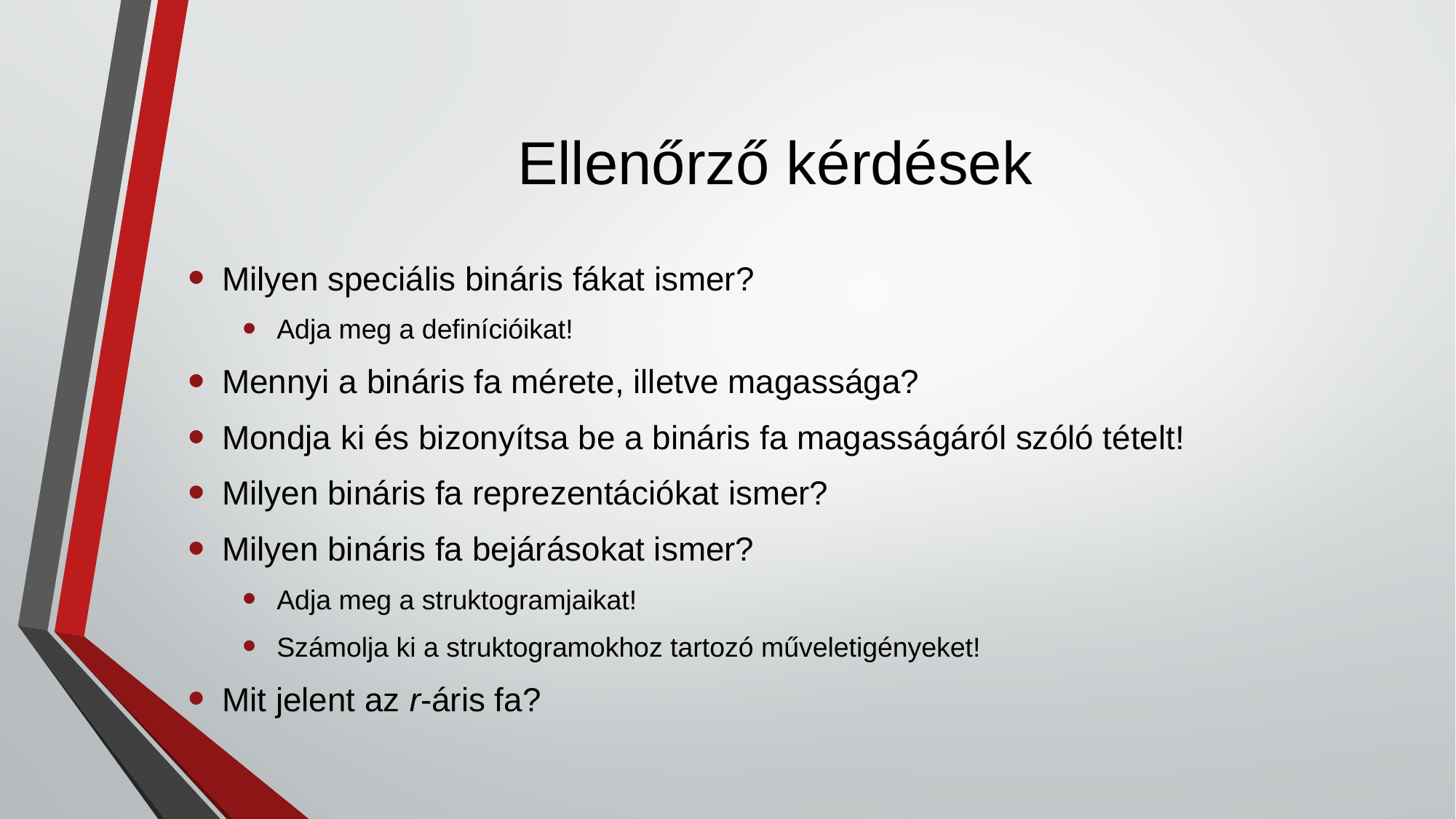

# Ellenőrző kérdések
Milyen speciális bináris fákat ismer?
Adja meg a definícióikat!
Mennyi a bináris fa mérete, illetve magassága?
Mondja ki és bizonyítsa be a bináris fa magasságáról szóló tételt!
Milyen bináris fa reprezentációkat ismer?
Milyen bináris fa bejárásokat ismer?
Adja meg a struktogramjaikat!
Számolja ki a struktogramokhoz tartozó műveletigényeket!
Mit jelent az r-áris fa?